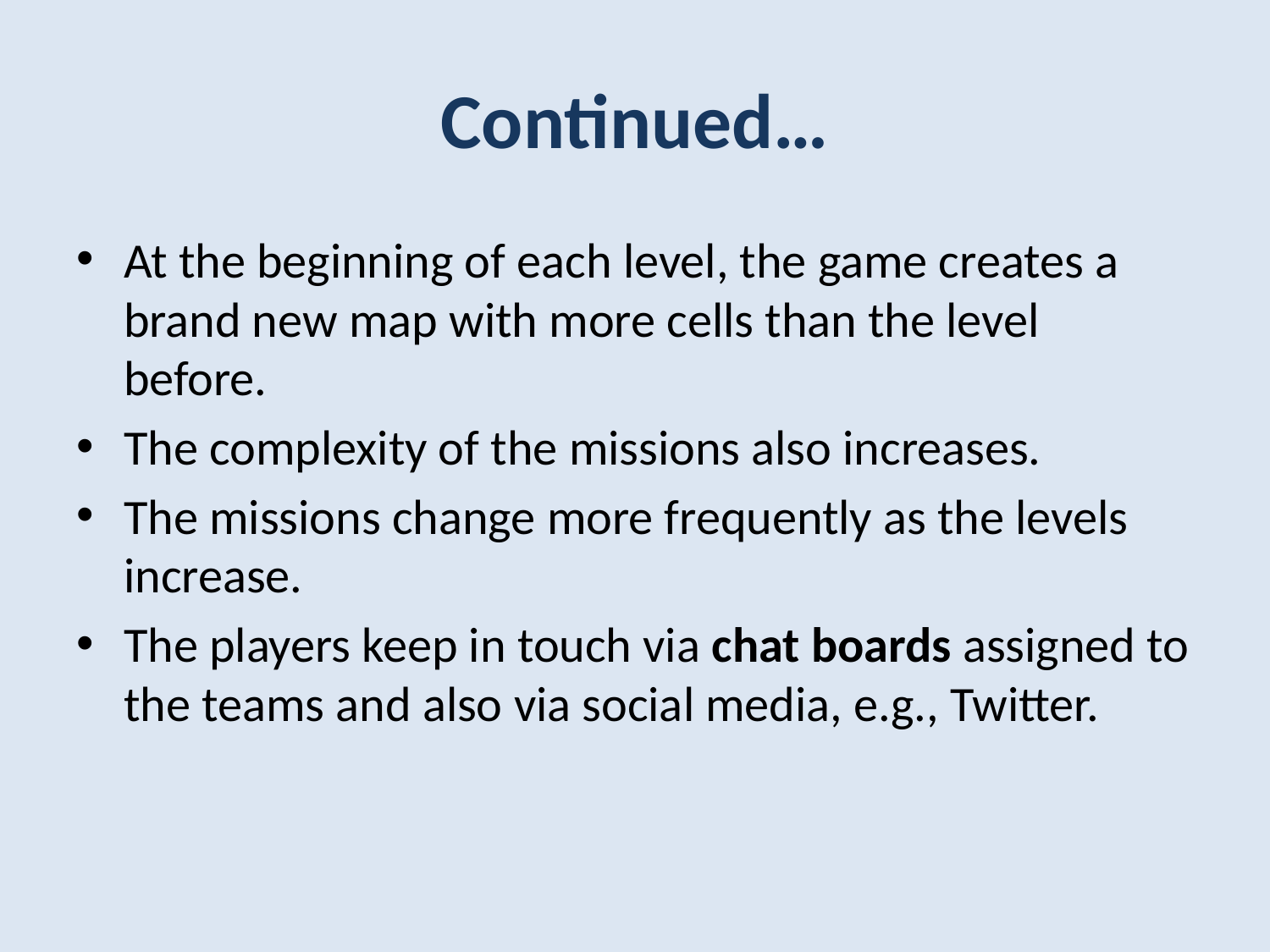

# Continued…
At the beginning of each level, the game creates a brand new map with more cells than the level before.
The complexity of the missions also increases.
The missions change more frequently as the levels increase.
The players keep in touch via chat boards assigned to the teams and also via social media, e.g., Twitter.